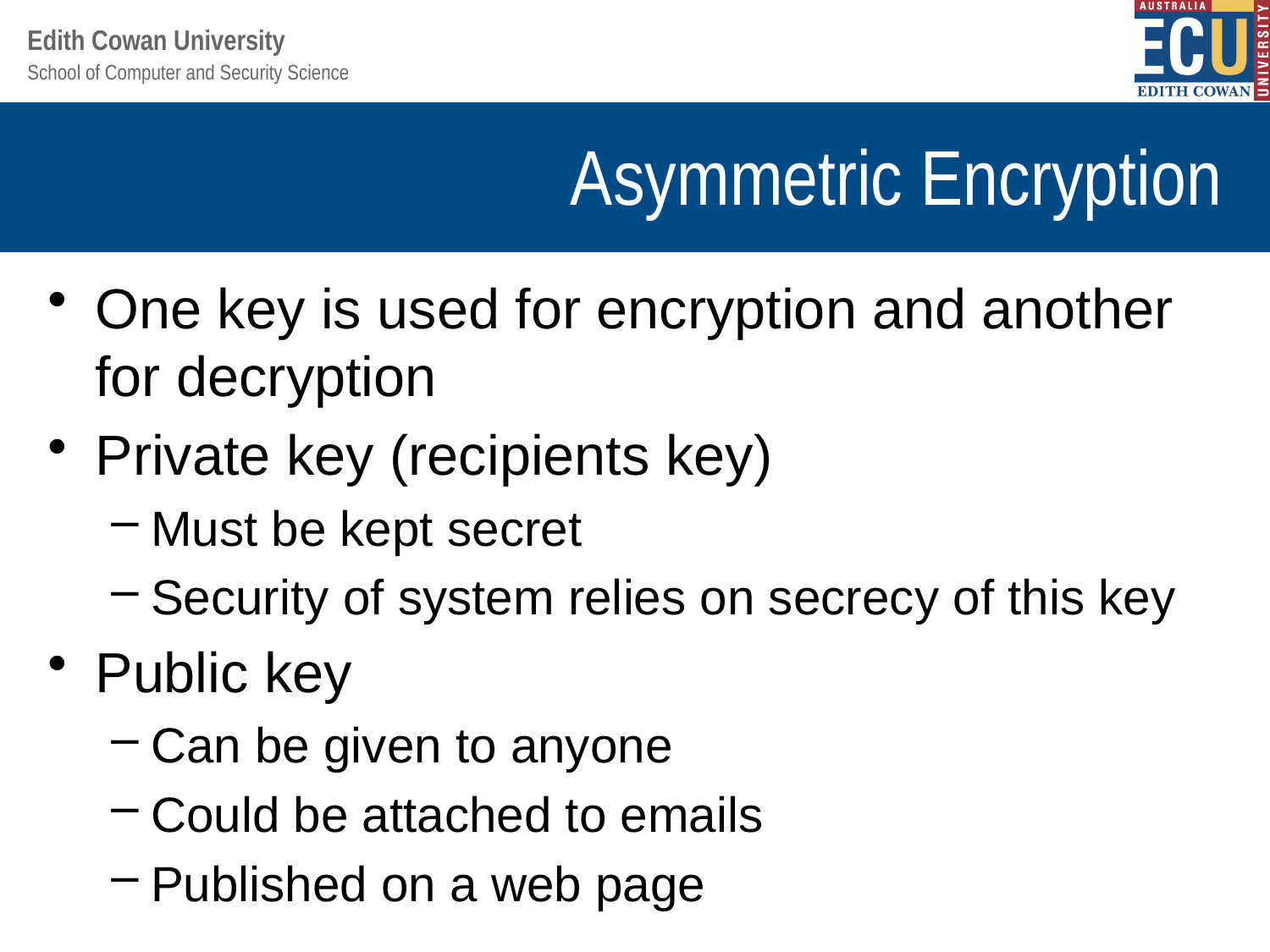

# Asymmetric Encryption
One key is used for encryption and another for decryption
Private key (recipients key)
Must be kept secret
Security of system relies on secrecy of this key
Public key
Can be given to anyone
Could be attached to emails
Published on a web page